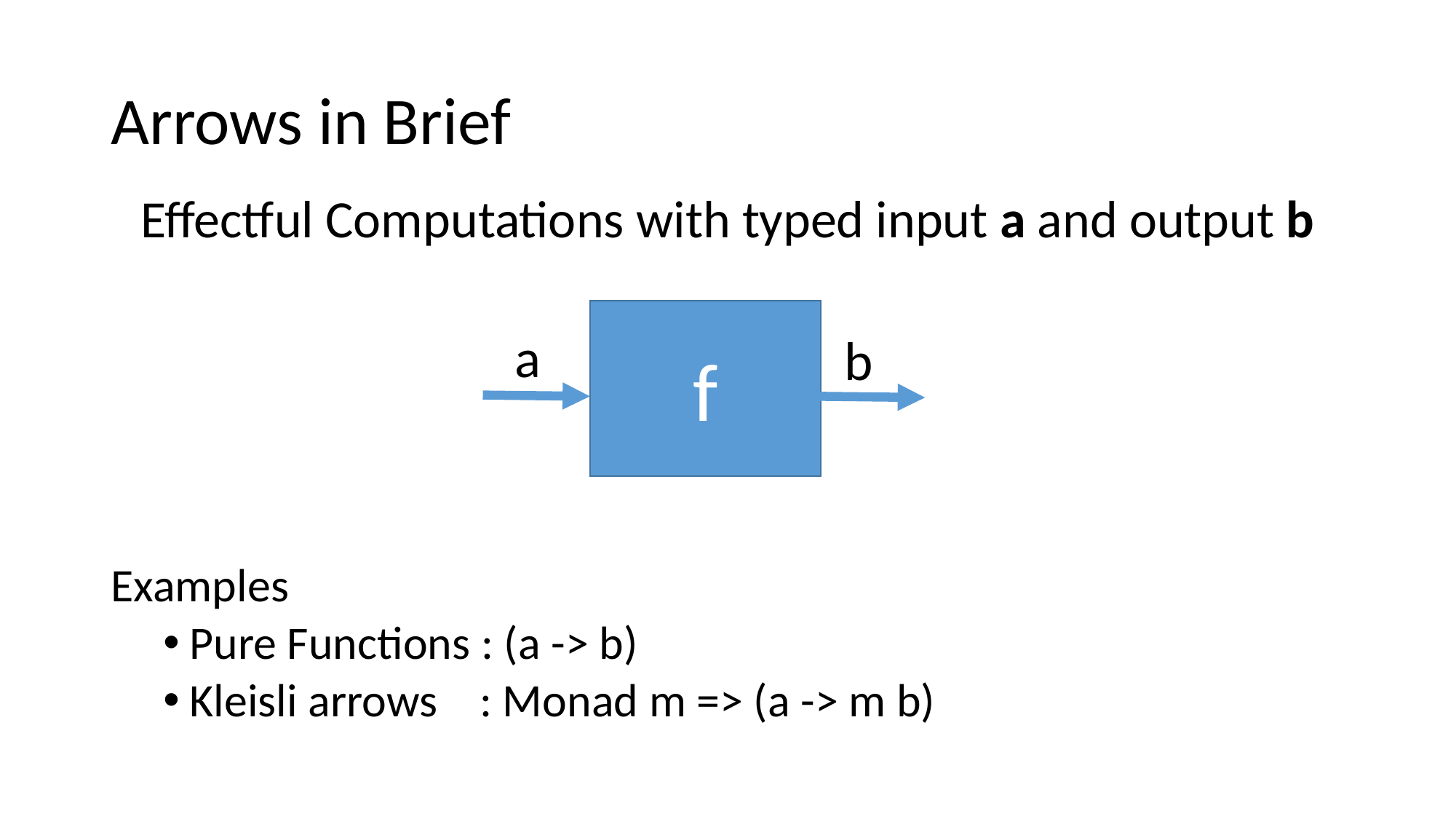

# Arrows in Brief
Effectful Computations with typed input a and output b

Examples
Pure Functions : (a -> b)
Kleisli arrows    : Monad m => (a -> m b)
f
a
b